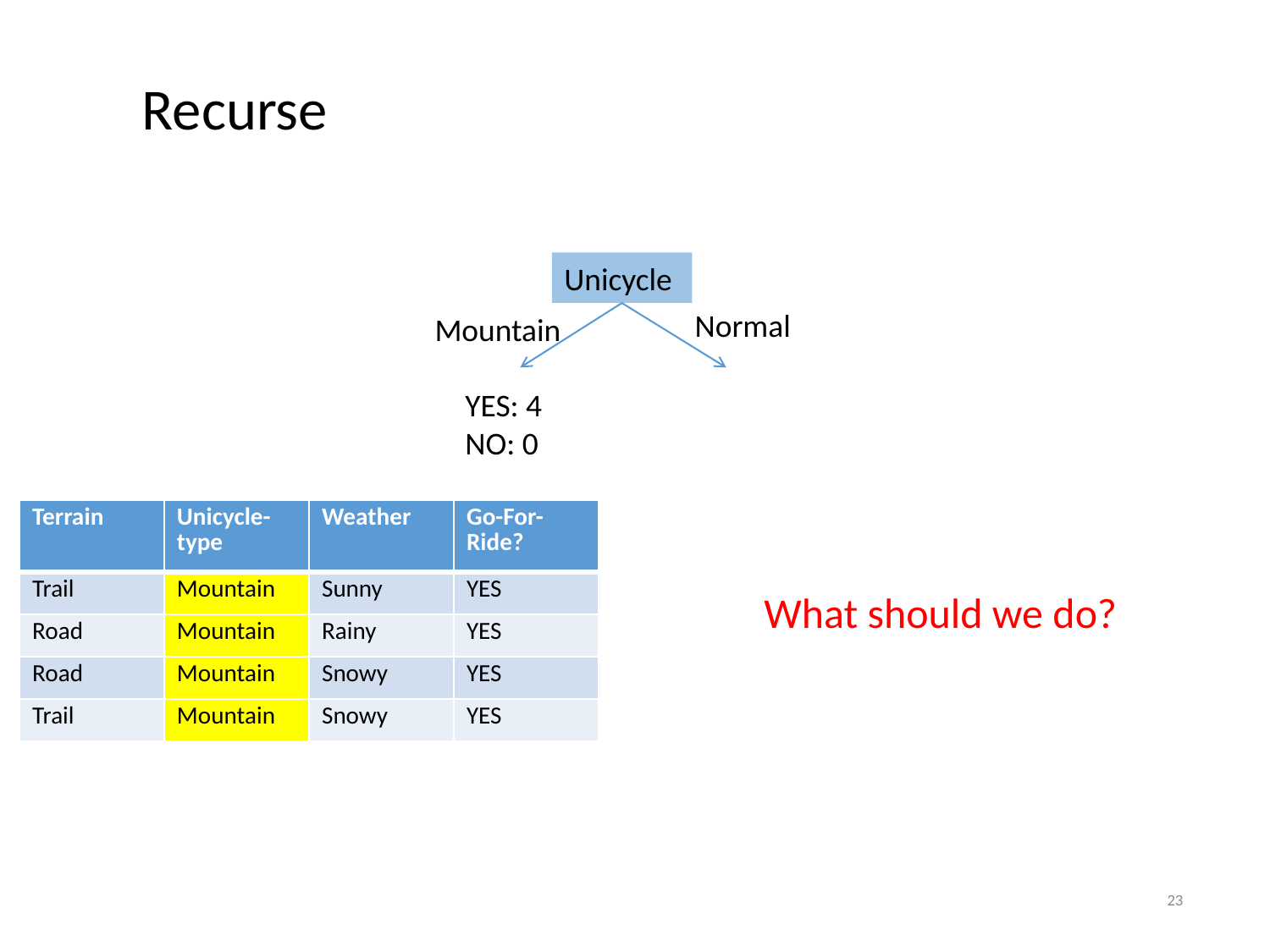

# Recurse
Unicycle
Normal
Mountain
YES: 4
NO: 0
| Terrain | Unicycle-type | Weather | Go-For-Ride? |
| --- | --- | --- | --- |
| Trail | Mountain | Sunny | YES |
| Road | Mountain | Rainy | YES |
| Road | Mountain | Snowy | YES |
| Trail | Mountain | Snowy | YES |
What should we do?
23